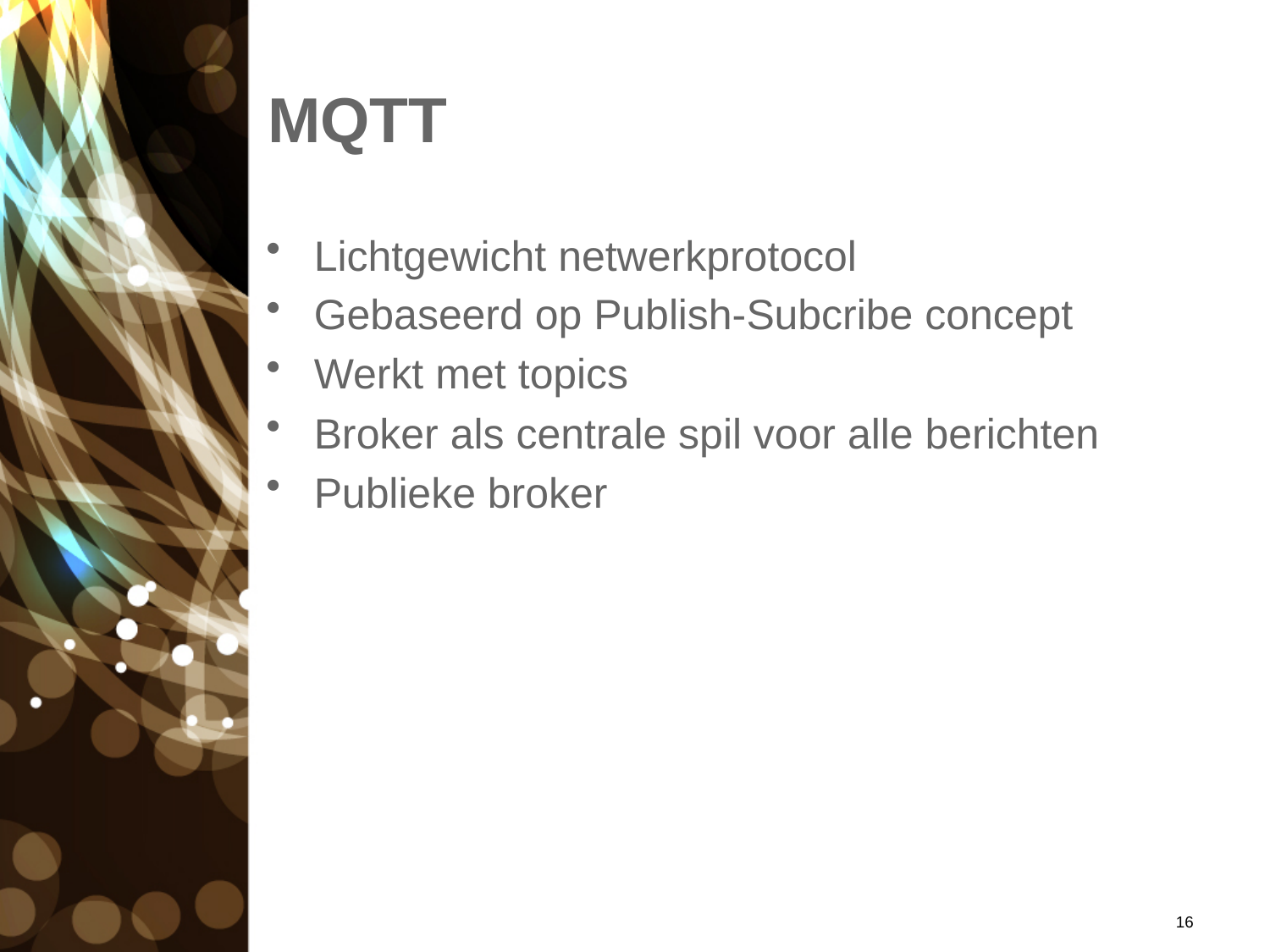

# MQTT
Lichtgewicht netwerkprotocol
Gebaseerd op Publish-Subcribe concept
Werkt met topics
Broker als centrale spil voor alle berichten
Publieke broker

16